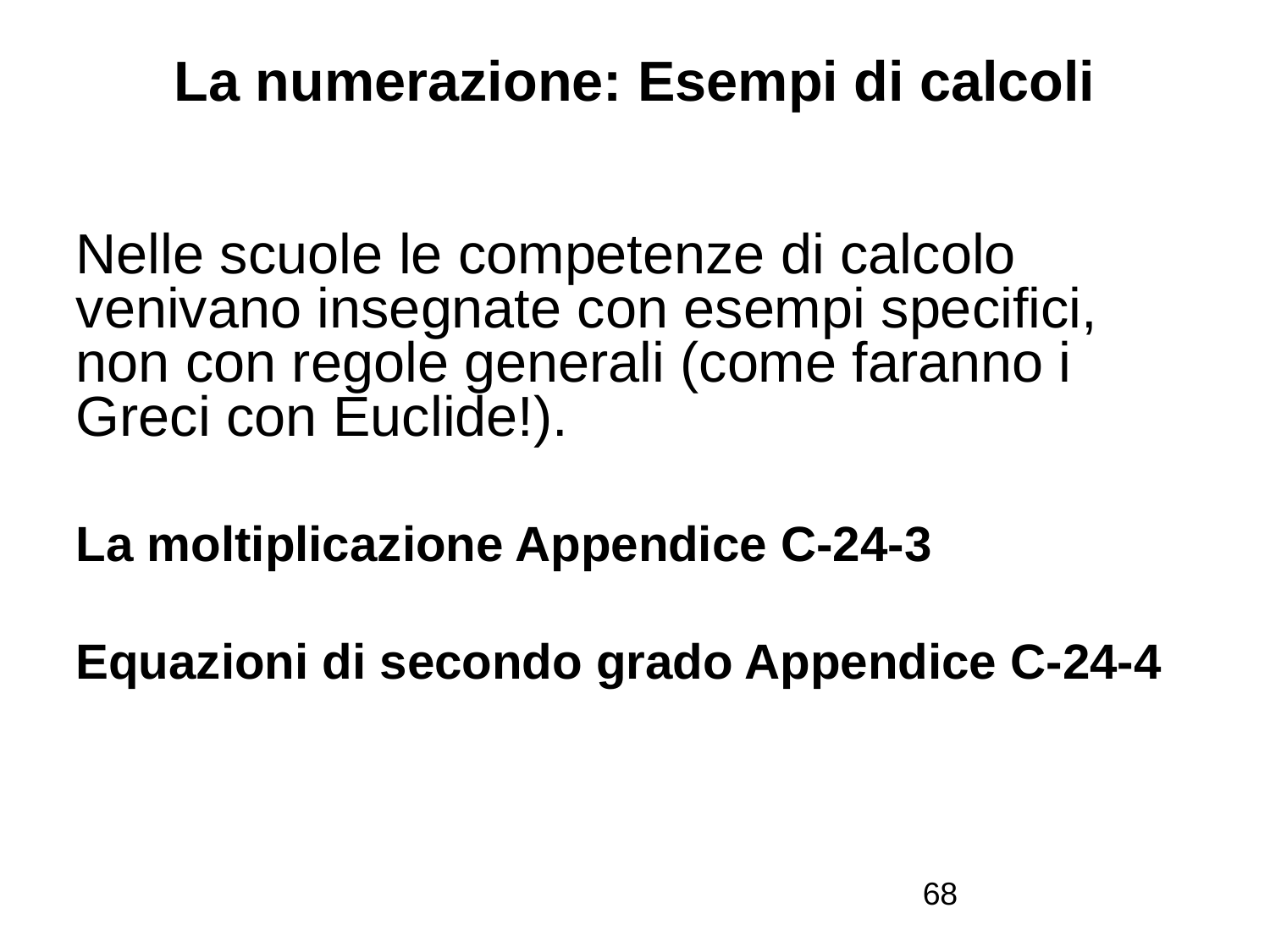

La numerazione: Esempi di calcoli

Nelle scuole le competenze di calcolo venivano insegnate con esempi specifici, non con regole generali (come faranno i Greci con Euclide!).

La moltiplicazione Appendice C-24-3

Equazioni di secondo grado Appendice C-24-4

68